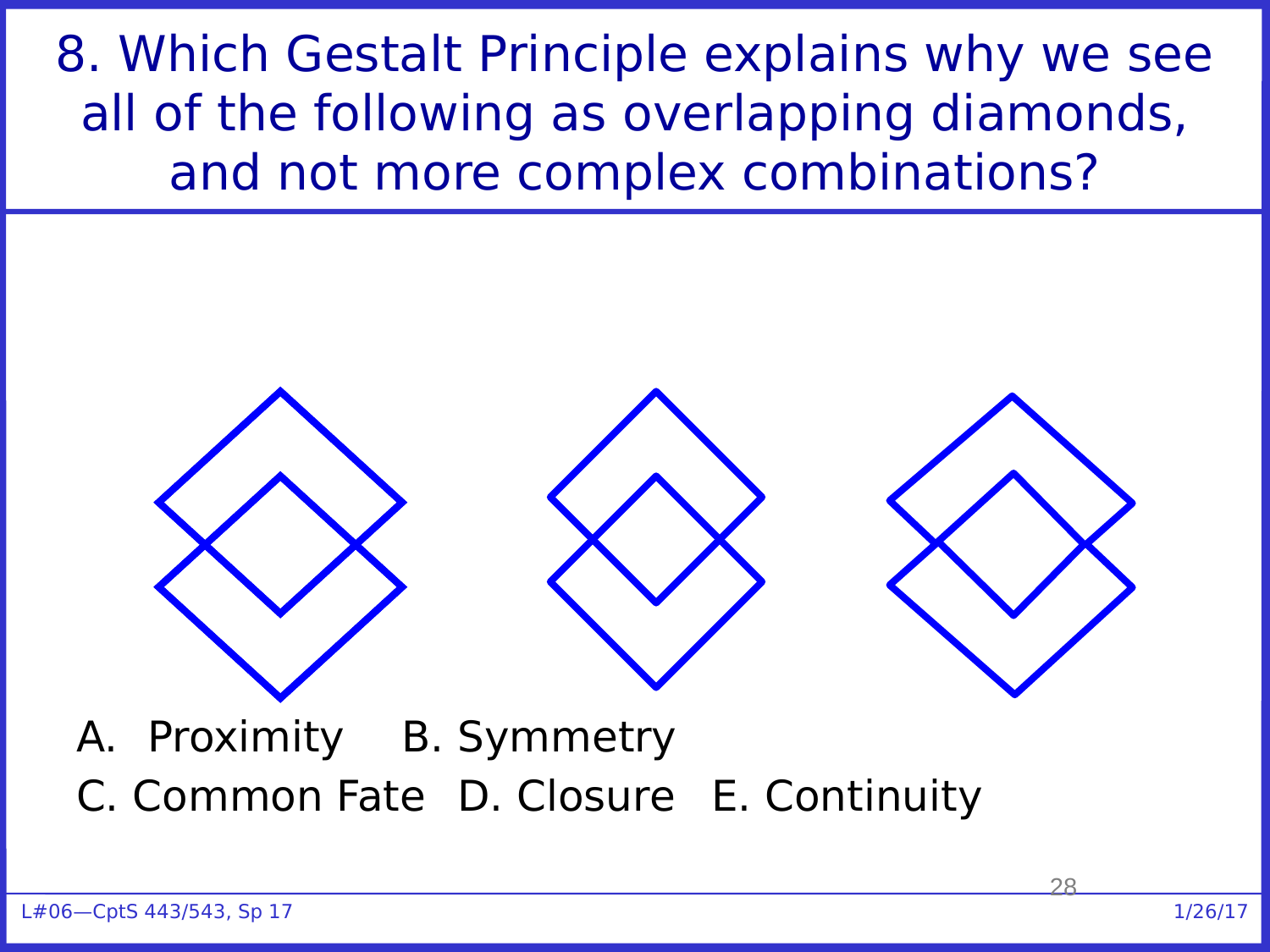

# 8. Which Gestalt Principle explains why we see all of the following as overlapping diamonds, and not more complex combinations?

Proximity	B. Symmetry
C. Common Fate	D. Closure	E. Continuity

28